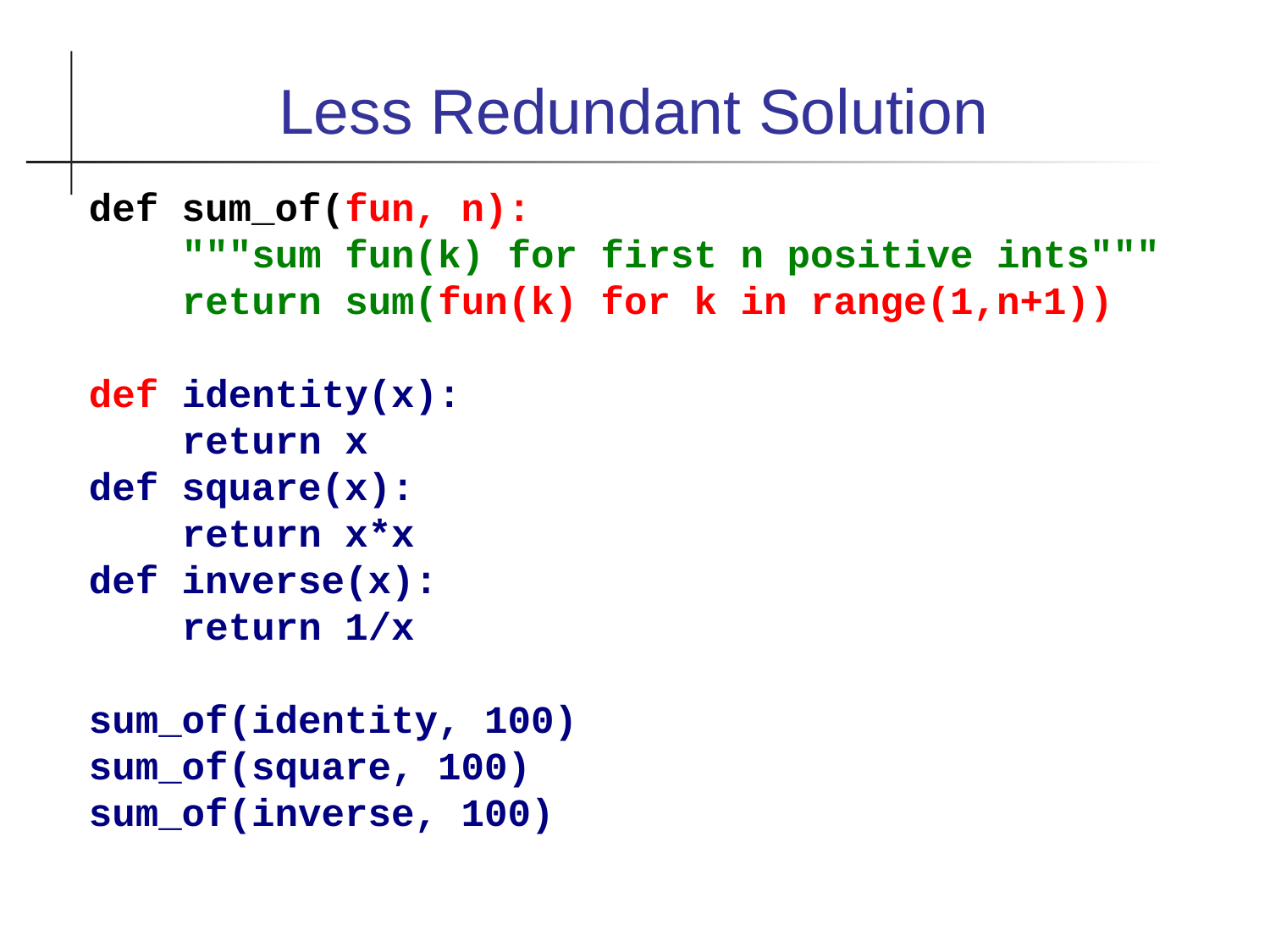

Less Redundant Solution
def sum_of(fun, n):
    """sum fun(k) for first n positive ints"""
    return sum(fun(k) for k in range(1,n+1))

def identity(x):
    return x
def square(x):
    return x*x
def inverse(x):
    return 1/x

sum_of(identity, 100)
sum_of(square, 100)
sum_of(inverse, 100)